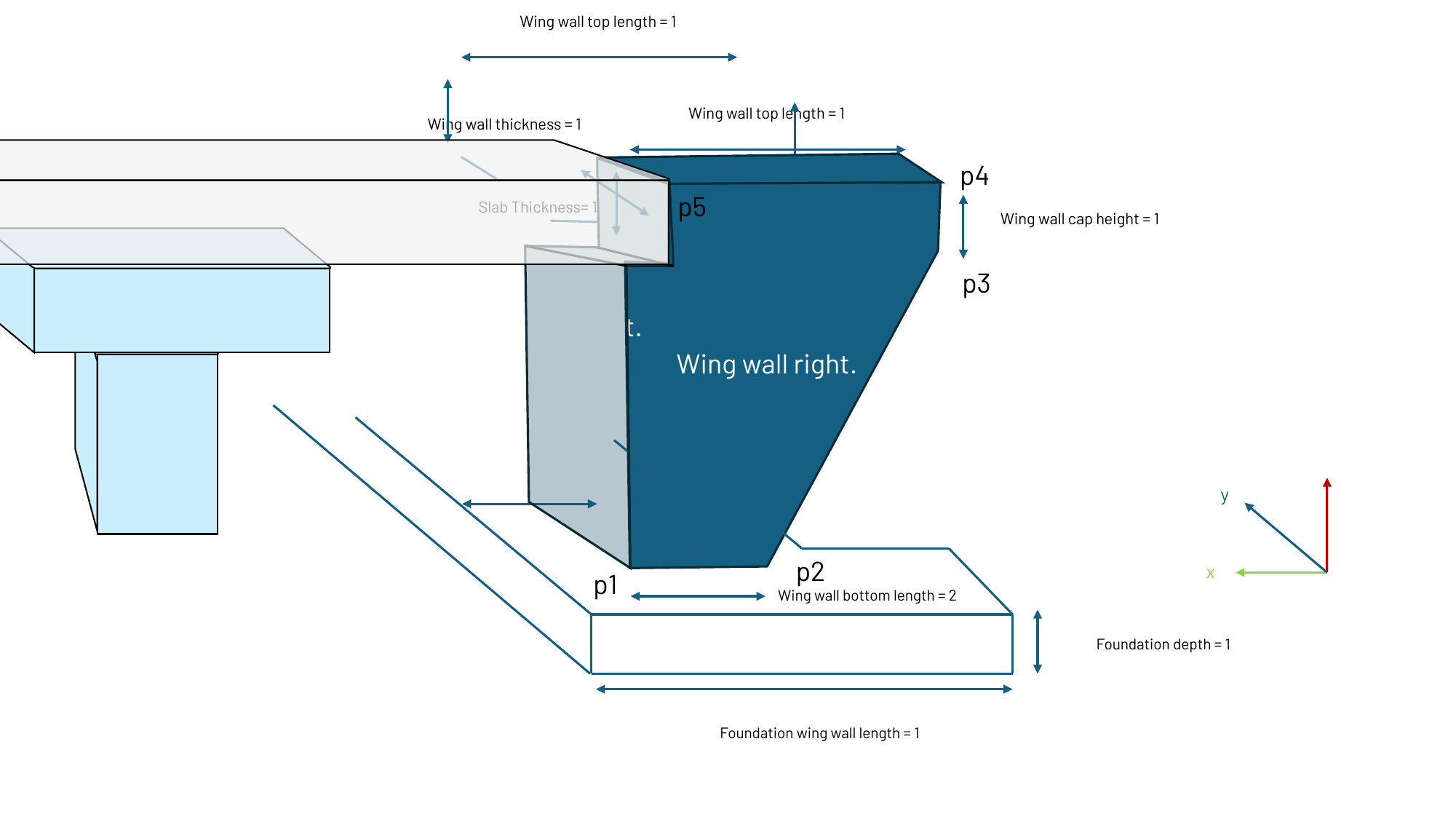

Wing wall top length = 1
Wing wall top length = 1
Wing wall thickness = 1

p4

p5
Slab Thickness= 1
Wing wall cap height = 1

p3

Wing wall right.
Wing wall right.
y
p2
x
p1
Wing wall bottom length = 2
Foundation depth = 1
Foundation wing wall length = 1